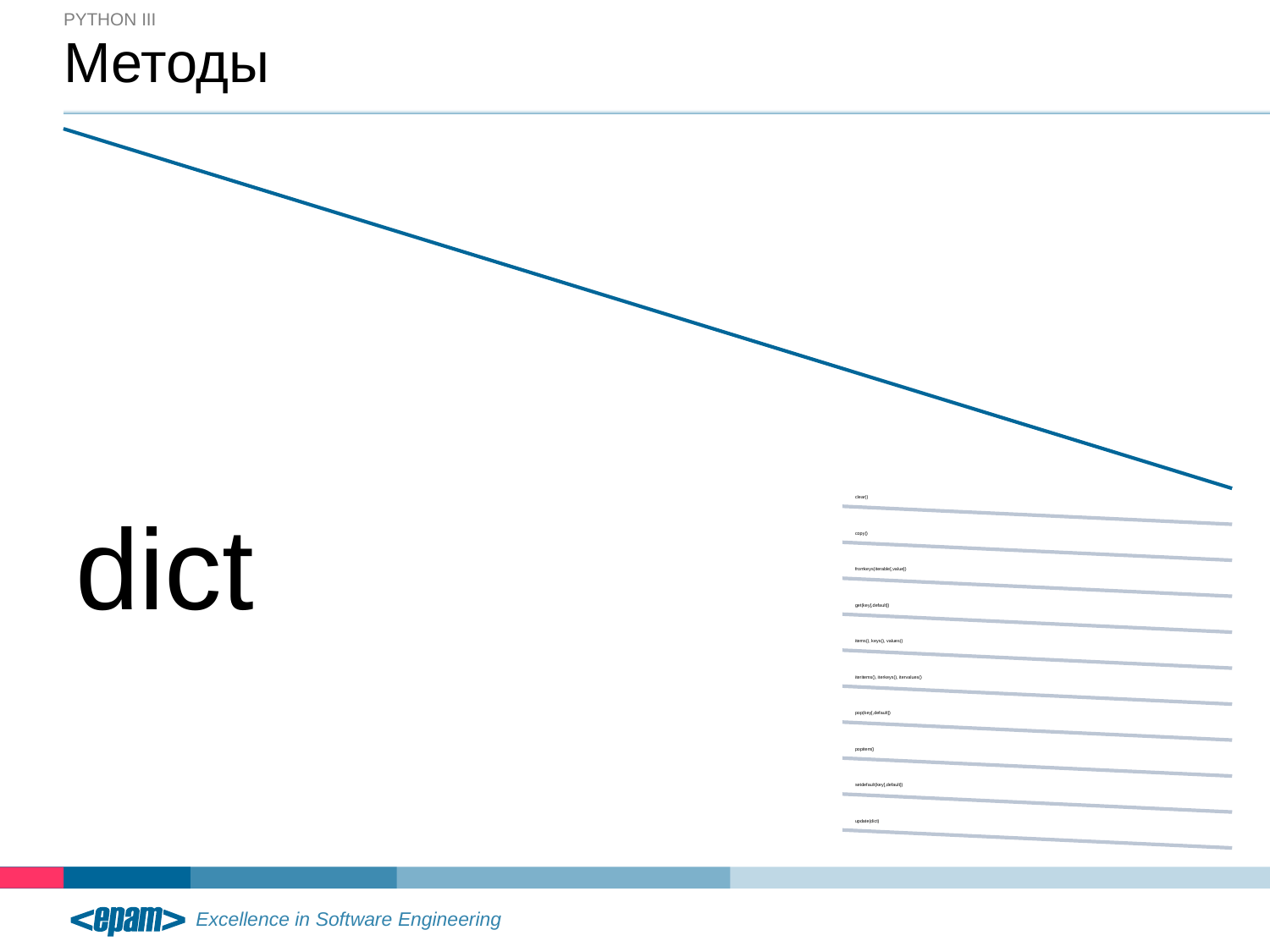

Python III
# Методы
dict
clear()
copy()
get(key[,default])
items(), keys(), values()
fromkeys(iterable[,value])
iteritems(), iterkeys(), itervalues()
pop(key[,default])
popitem()
setdefault(key[,default])
update(dict)